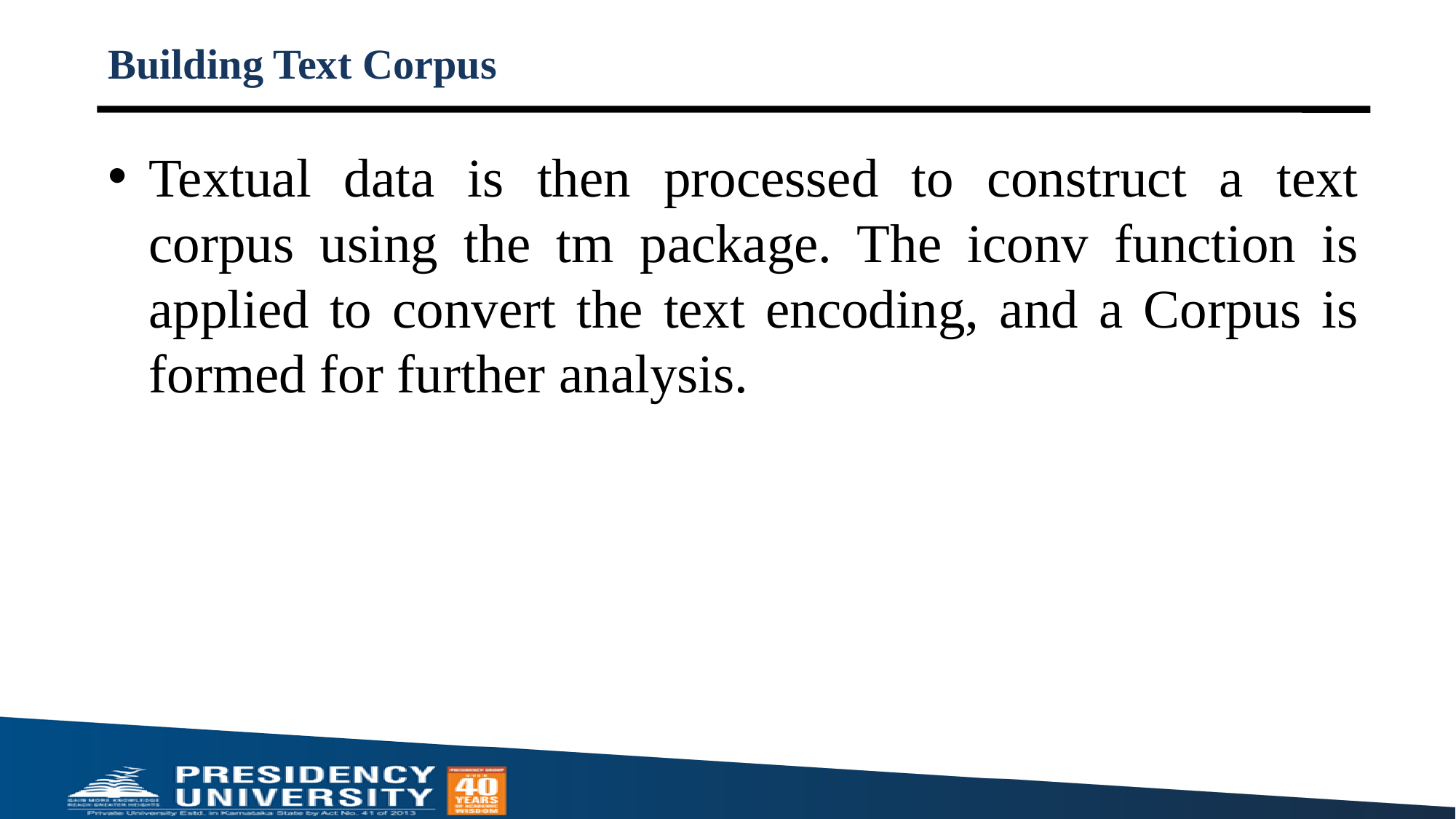

# Building Text Corpus
Textual data is then processed to construct a text corpus using the tm package. The iconv function is applied to convert the text encoding, and a Corpus is formed for further analysis.